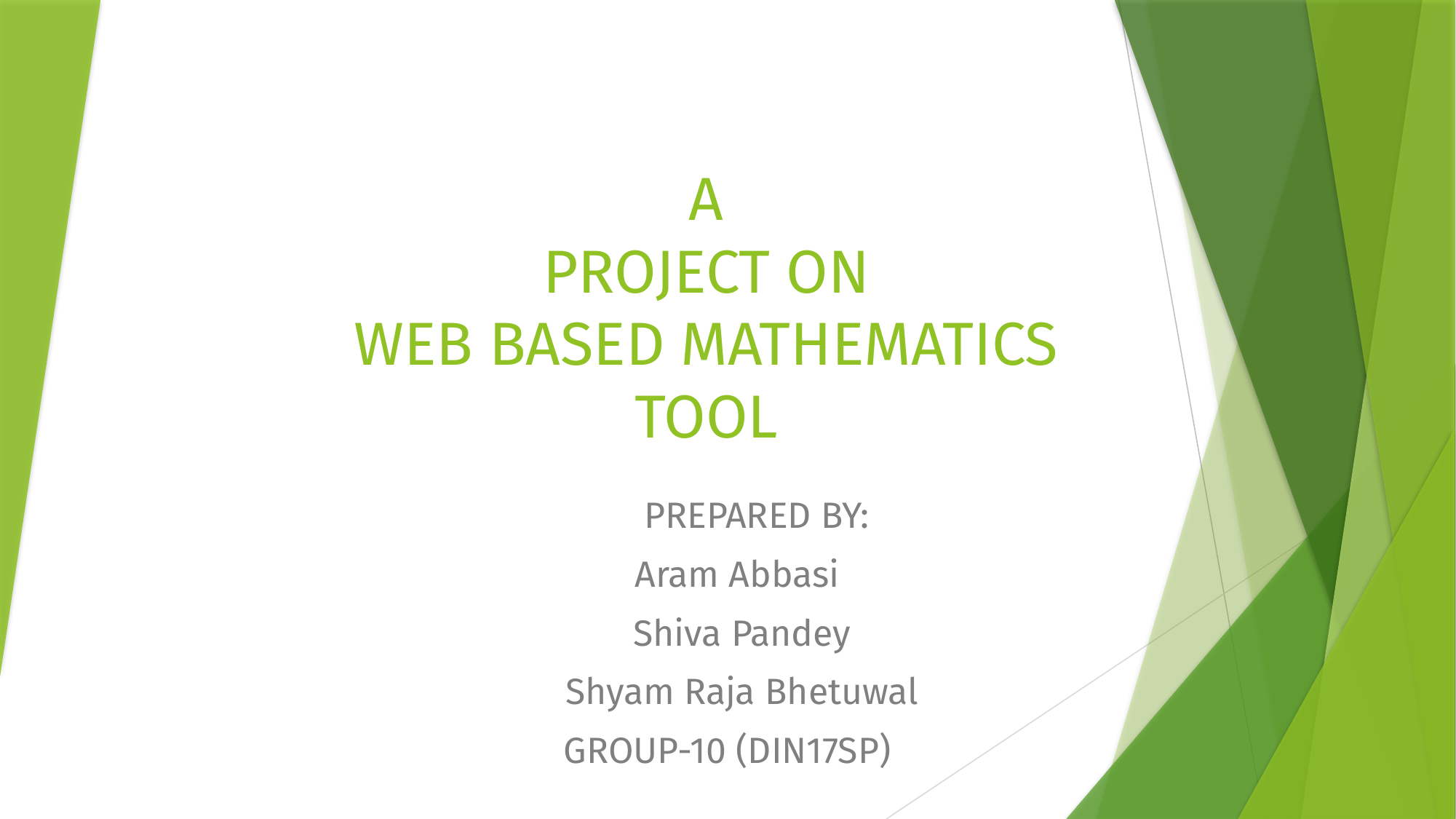

# A PROJECT ON WEB BASED MATHEMATICS TOOL
      PREPARED BY:
  Aram Abbasi
   Shiva Pandey
   Shyam Raja Bhetuwal
GROUP-10 (DIN17SP)